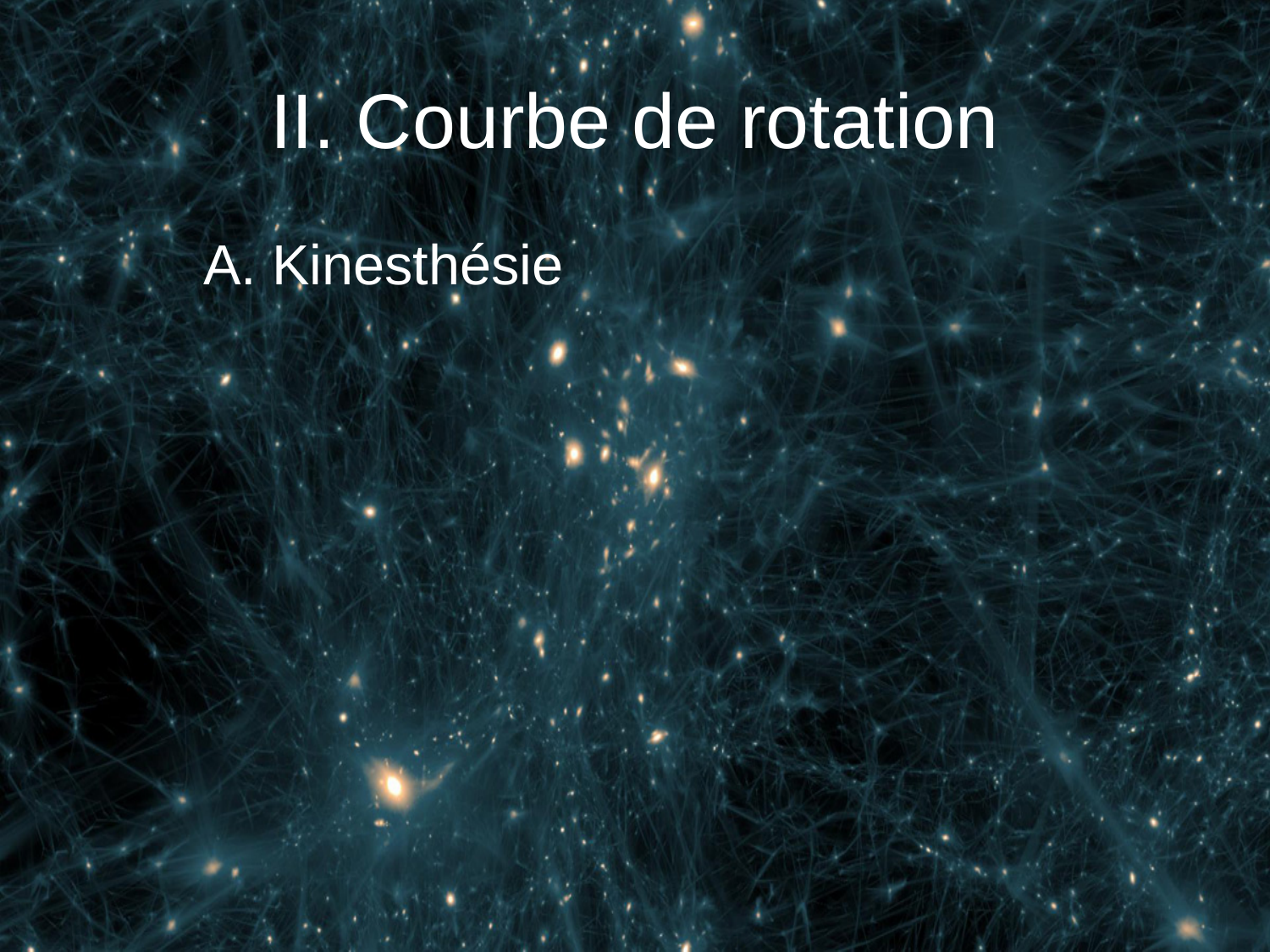

# II. Courbe de rotation
	A. Kinesthésie